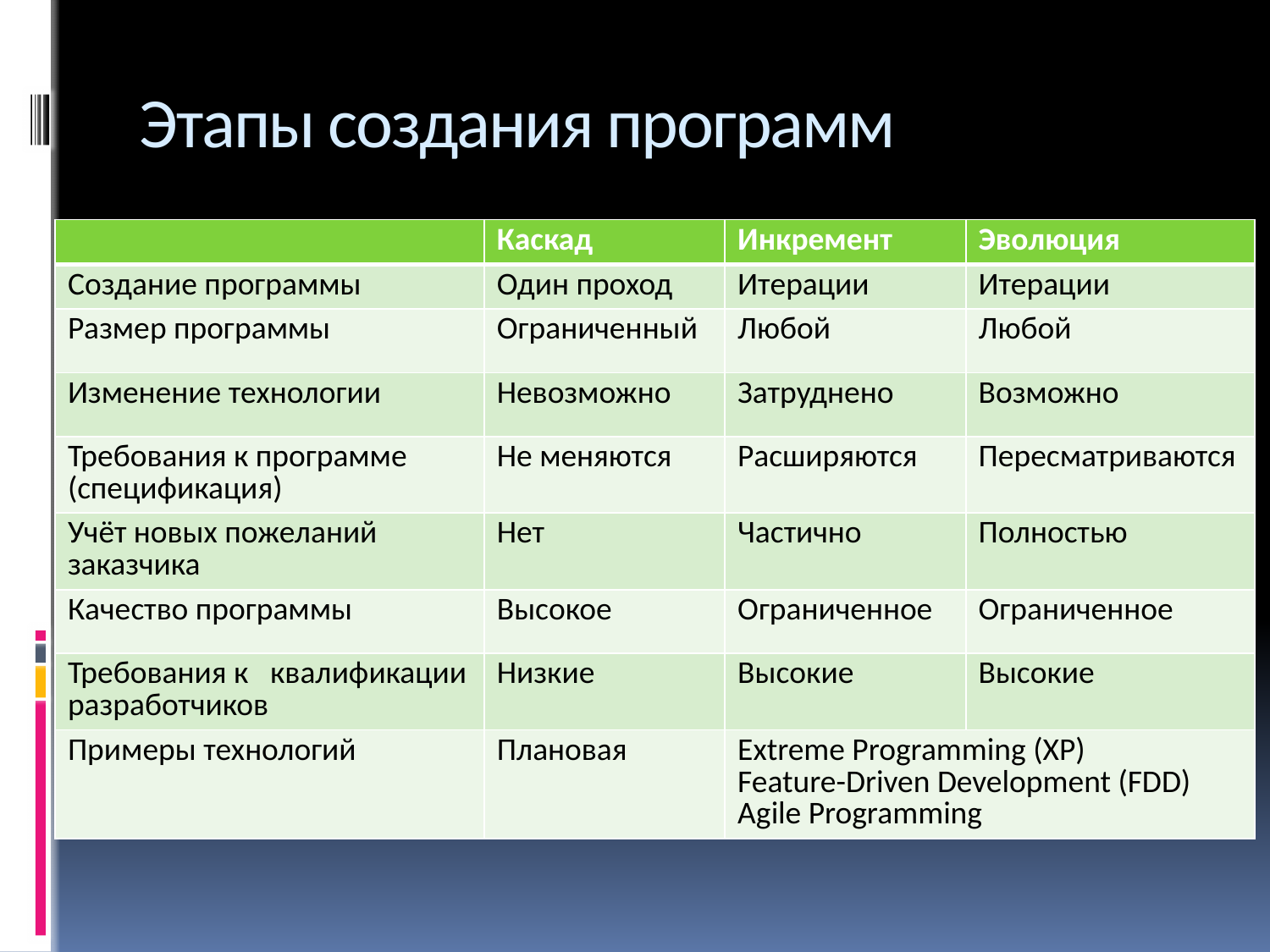

# Этапы создания программ
|  | Каскад | Инкремент | Эволюция |
| --- | --- | --- | --- |
| Создание программы | Один проход | Итерации | Итерации |
| Размер программы | Ограниченный | Любой | Любой |
| Изменение технологии | Невозможно | Затруднено | Возможно |
| Требования к программе (спецификация) | Не меняются | Расширяются | Пересматриваются |
| Учёт новых пожеланий заказчика | Нет | Частично | Полностью |
| Качество программы | Высокое | Ограниченное | Ограниченное |
| Требования к квалификации разработчиков | Низкие | Высокие | Высокие |
| Примеры технологий | Плановая | Extreme Programming (XP) Feature-Driven Development (FDD) Agile Programming |  |